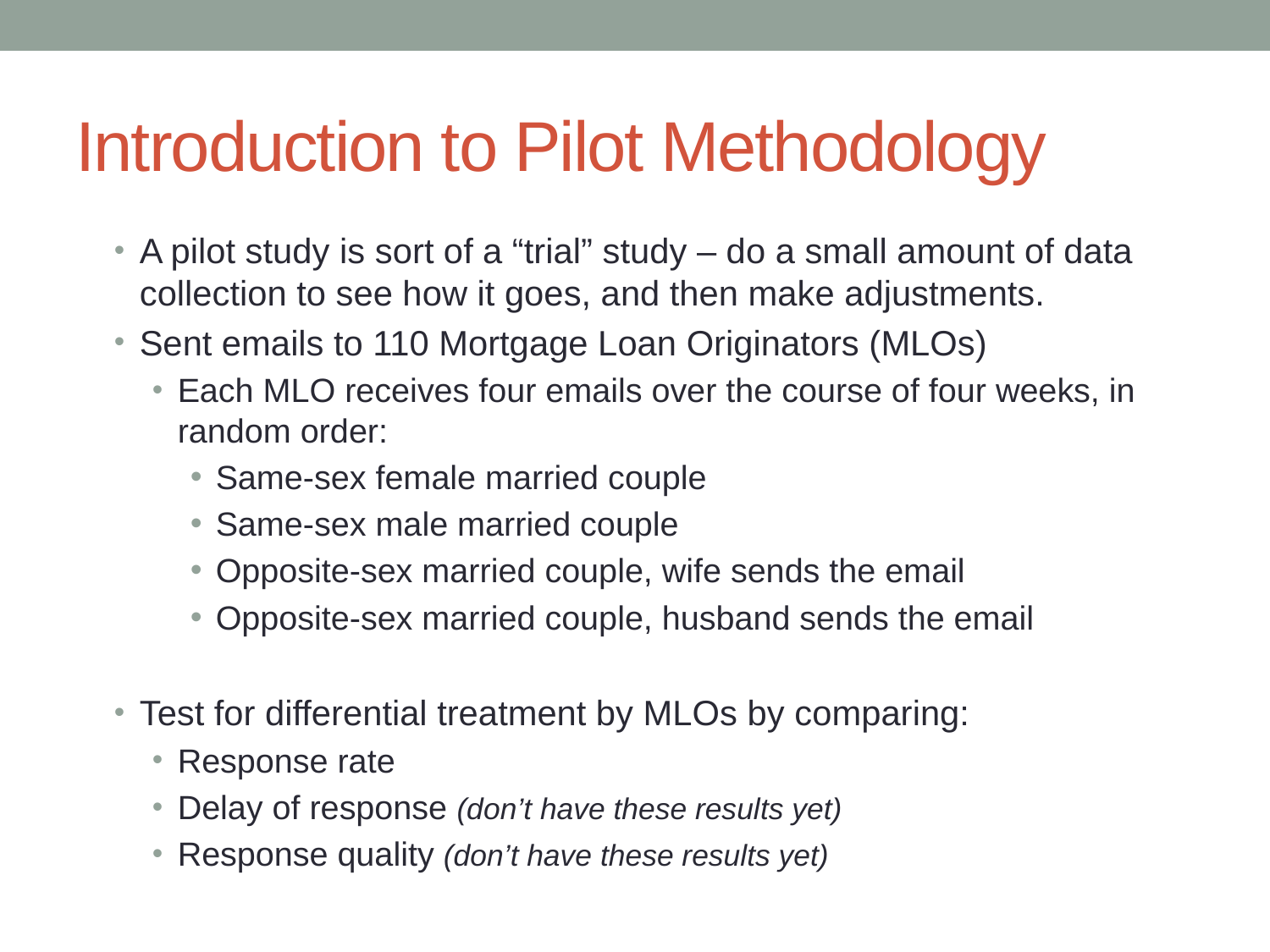

# Introduction to Pilot Methodology
A pilot study is sort of a “trial” study – do a small amount of data collection to see how it goes, and then make adjustments.
Sent emails to 110 Mortgage Loan Originators (MLOs)
Each MLO receives four emails over the course of four weeks, in random order:
Same-sex female married couple
Same-sex male married couple
Opposite-sex married couple, wife sends the email
Opposite-sex married couple, husband sends the email

Test for differential treatment by MLOs by comparing:
Response rate
Delay of response (don’t have these results yet)
Response quality (don’t have these results yet)